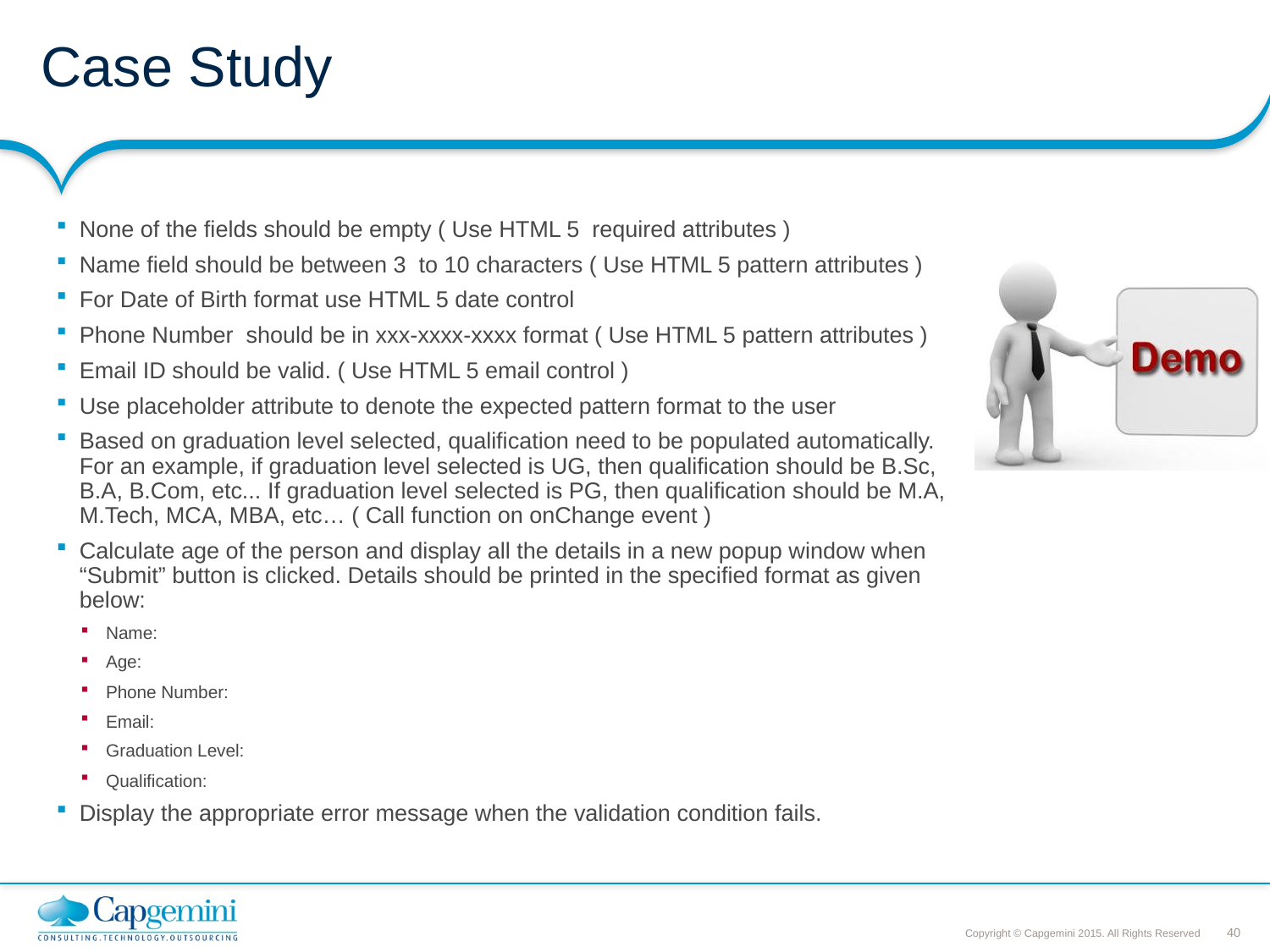

# Case Study
None of the fields should be empty ( Use HTML 5  required attributes )
Name field should be between 3  to 10 characters ( Use HTML 5 pattern attributes )
For Date of Birth format use HTML 5 date control
Phone Number  should be in xxx-xxxx-xxxx format ( Use HTML 5 pattern attributes )
Email ID should be valid. ( Use HTML 5 email control )
Use placeholder attribute to denote the expected pattern format to the user
Based on graduation level selected, qualification need to be populated automatically. For an example, if graduation level selected is UG, then qualification should be B.Sc, B.A, B.Com, etc... If graduation level selected is PG, then qualification should be M.A, M.Tech, MCA, MBA, etc… ( Call function on onChange event )
Calculate age of the person and display all the details in a new popup window when “Submit” button is clicked. Details should be printed in the specified format as given below:
Name:
Age:
Phone Number:
Email:
Graduation Level:
Qualification:
Display the appropriate error message when the validation condition fails.